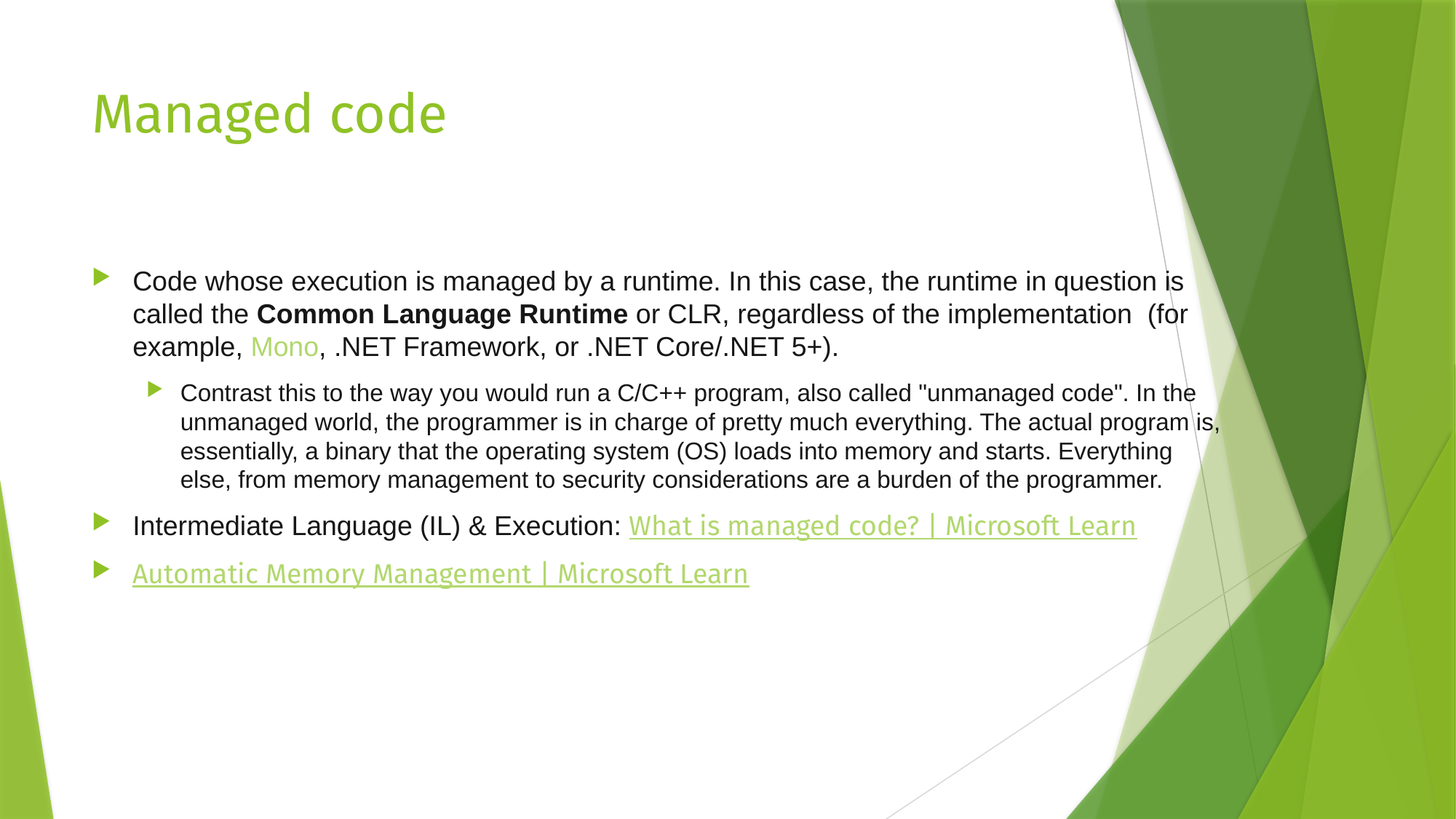

# Managed code
Code whose execution is managed by a runtime. In this case, the runtime in question is called the Common Language Runtime or CLR, regardless of the implementation  (for example, Mono, .NET Framework, or .NET Core/.NET 5+).
Contrast this to the way you would run a C/C++ program, also called "unmanaged code". In the unmanaged world, the programmer is in charge of pretty much everything. The actual program is, essentially, a binary that the operating system (OS) loads into memory and starts. Everything else, from memory management to security considerations are a burden of the programmer.
Intermediate Language (IL) & Execution: What is managed code? | Microsoft Learn
Automatic Memory Management | Microsoft Learn